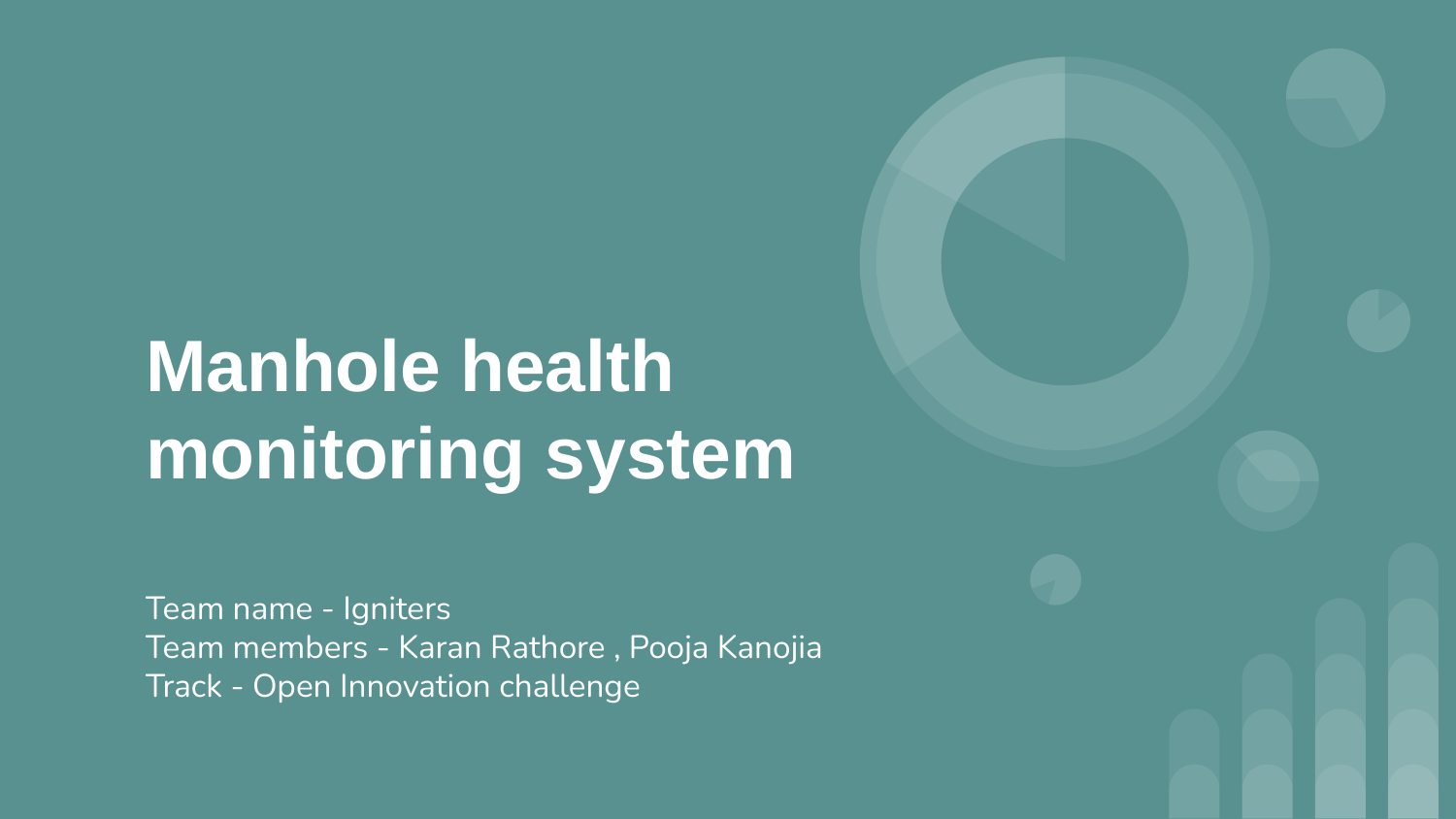

# Manhole health monitoring system
Team name - Igniters
Team members - Karan Rathore , Pooja Kanojia
Track - Open Innovation challenge